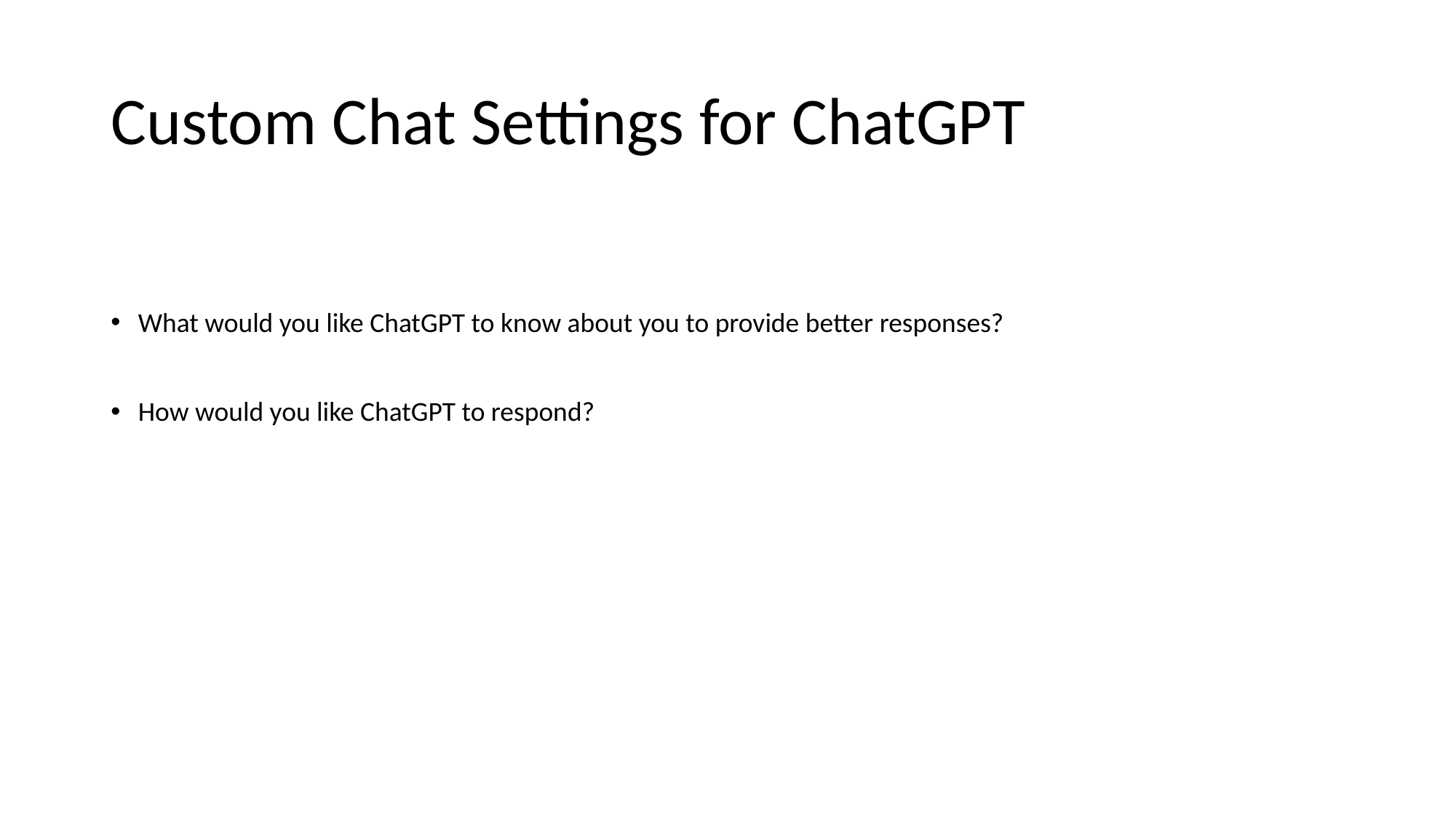

# Custom Chat Settings for ChatGPT
What would you like ChatGPT to know about you to provide better responses?

How would you like ChatGPT to respond?